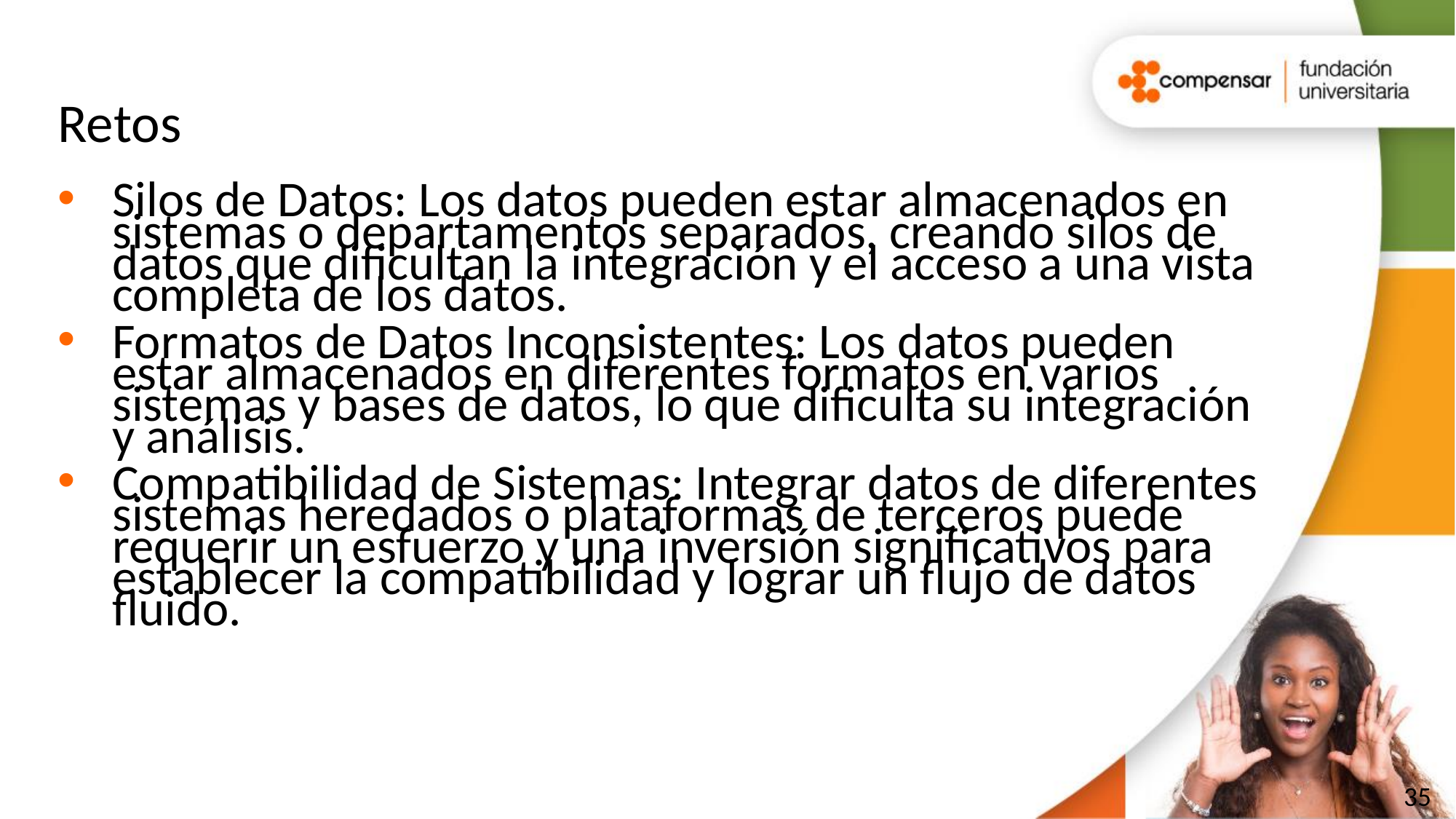

# Retos
Silos de Datos: Los datos pueden estar almacenados en sistemas o departamentos separados, creando silos de datos que dificultan la integración y el acceso a una vista completa de los datos.
Formatos de Datos Inconsistentes: Los datos pueden estar almacenados en diferentes formatos en varios sistemas y bases de datos, lo que dificulta su integración y análisis.
Compatibilidad de Sistemas: Integrar datos de diferentes sistemas heredados o plataformas de terceros puede requerir un esfuerzo y una inversión significativos para establecer la compatibilidad y lograr un flujo de datos fluido.

© TODOS LOS DERECHOS RESERVADOS POR FUNDACIÓN UNIVERSITARIA COMPENSAR
35